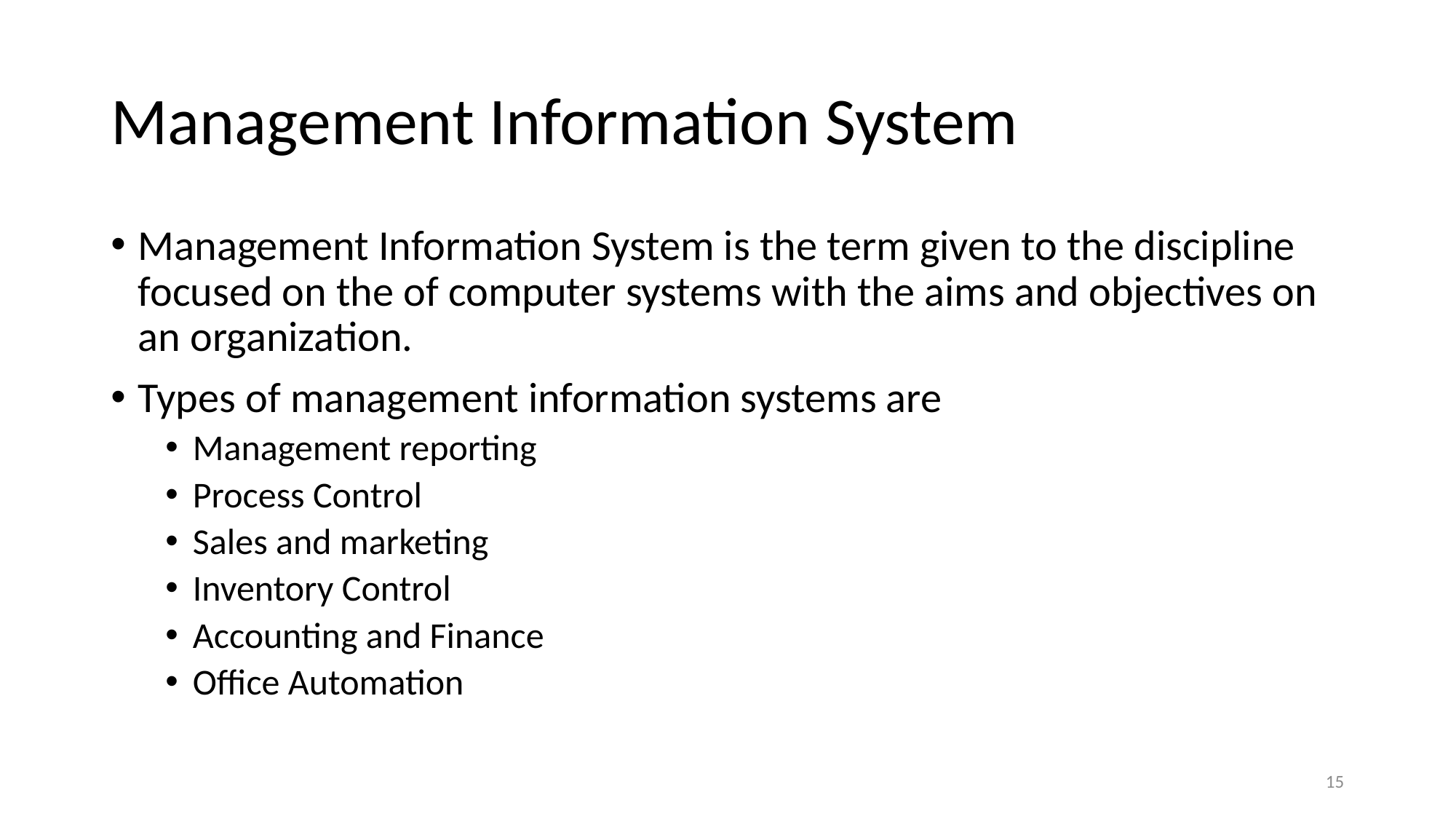

# Management Information System
Management Information System is the term given to the discipline focused on the of computer systems with the aims and objectives on an organization.
Types of management information systems are
Management reporting
Process Control
Sales and marketing
Inventory Control
Accounting and Finance
Office Automation
15